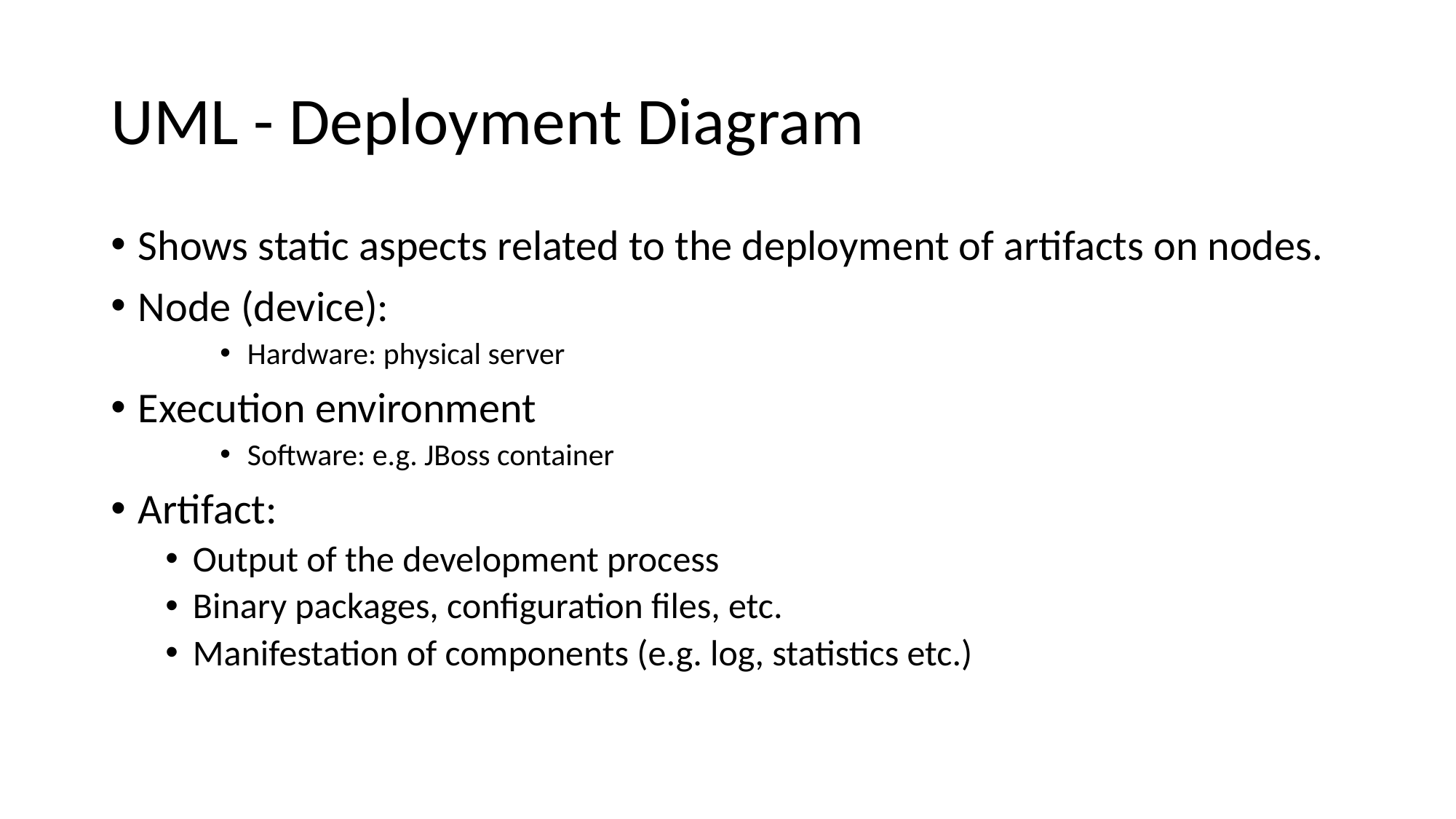

# UML - Deployment Diagram
Shows static aspects related to the deployment of artifacts on nodes.
Node (device):
Hardware: physical server
Execution environment
Software: e.g. JBoss container
Artifact:
Output of the development process
Binary packages, configuration files, etc.
Manifestation of components (e.g. log, statistics etc.)